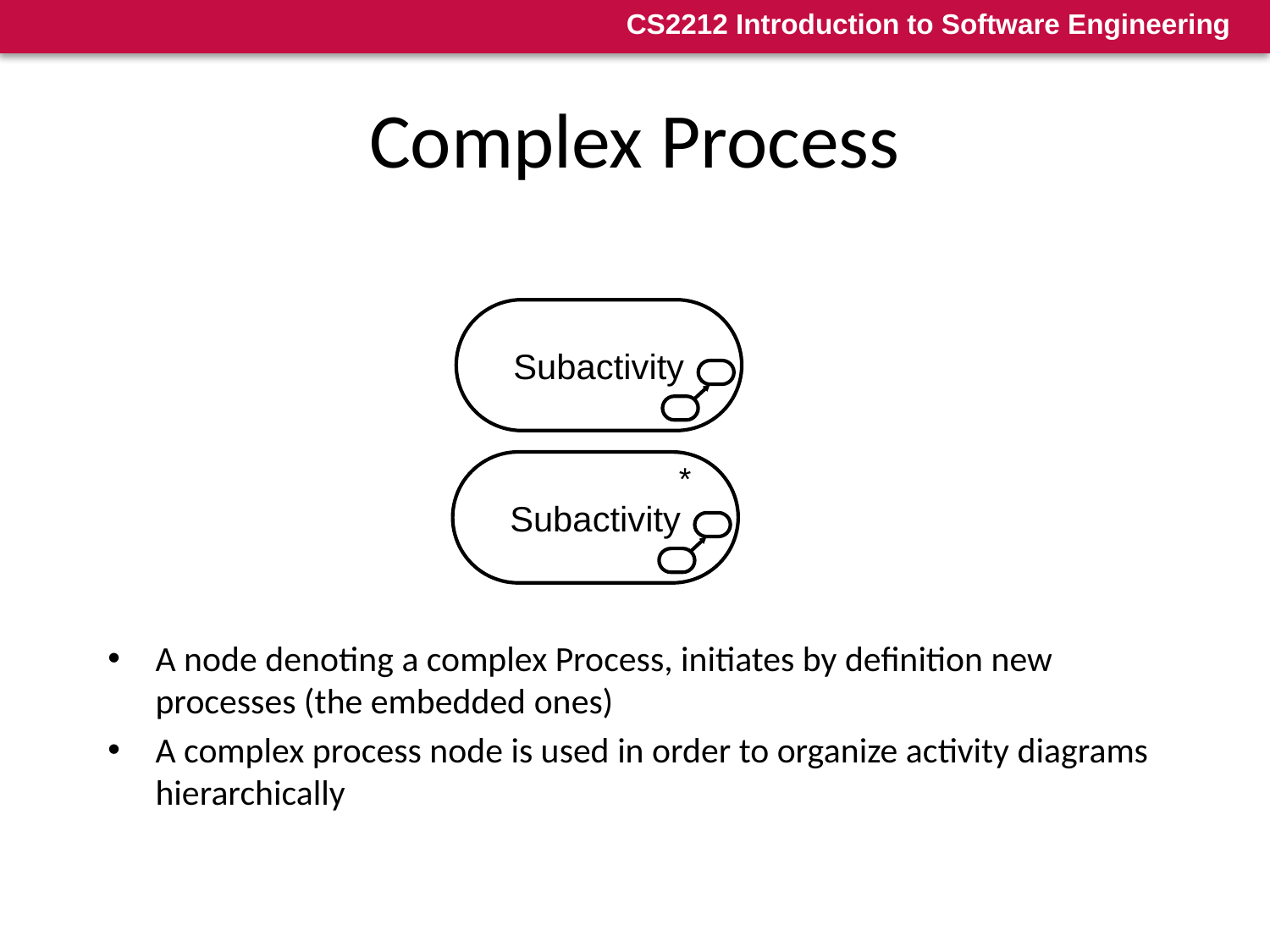

# Complex Process
Subactivity

Subactivity

*
A node denoting a complex Process, initiates by definition new processes (the embedded ones)
A complex process node is used in order to organize activity diagrams hierarchically